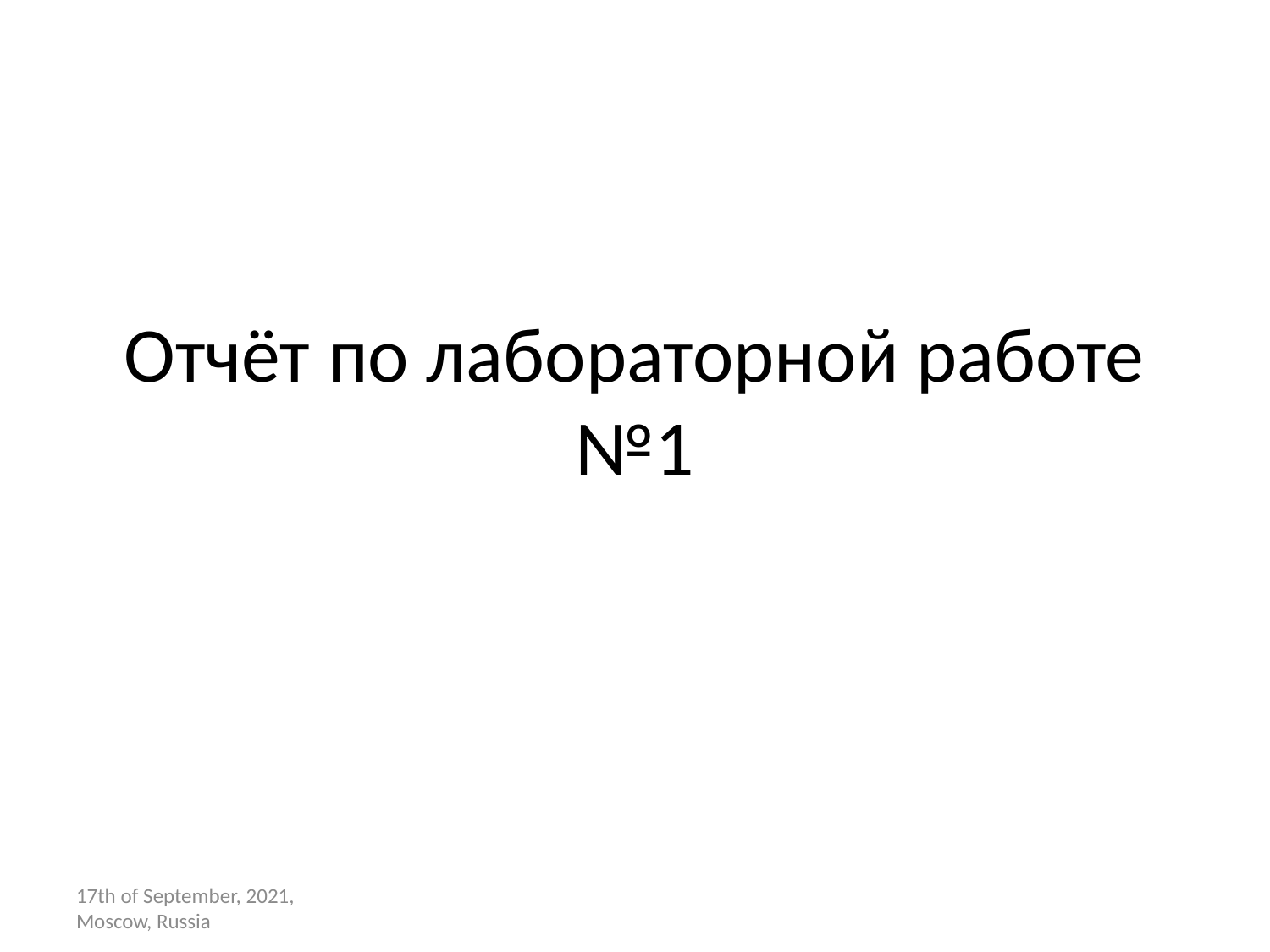

# Отчёт по лабораторной работе №1

17th of September, 2021, Moscow, Russia